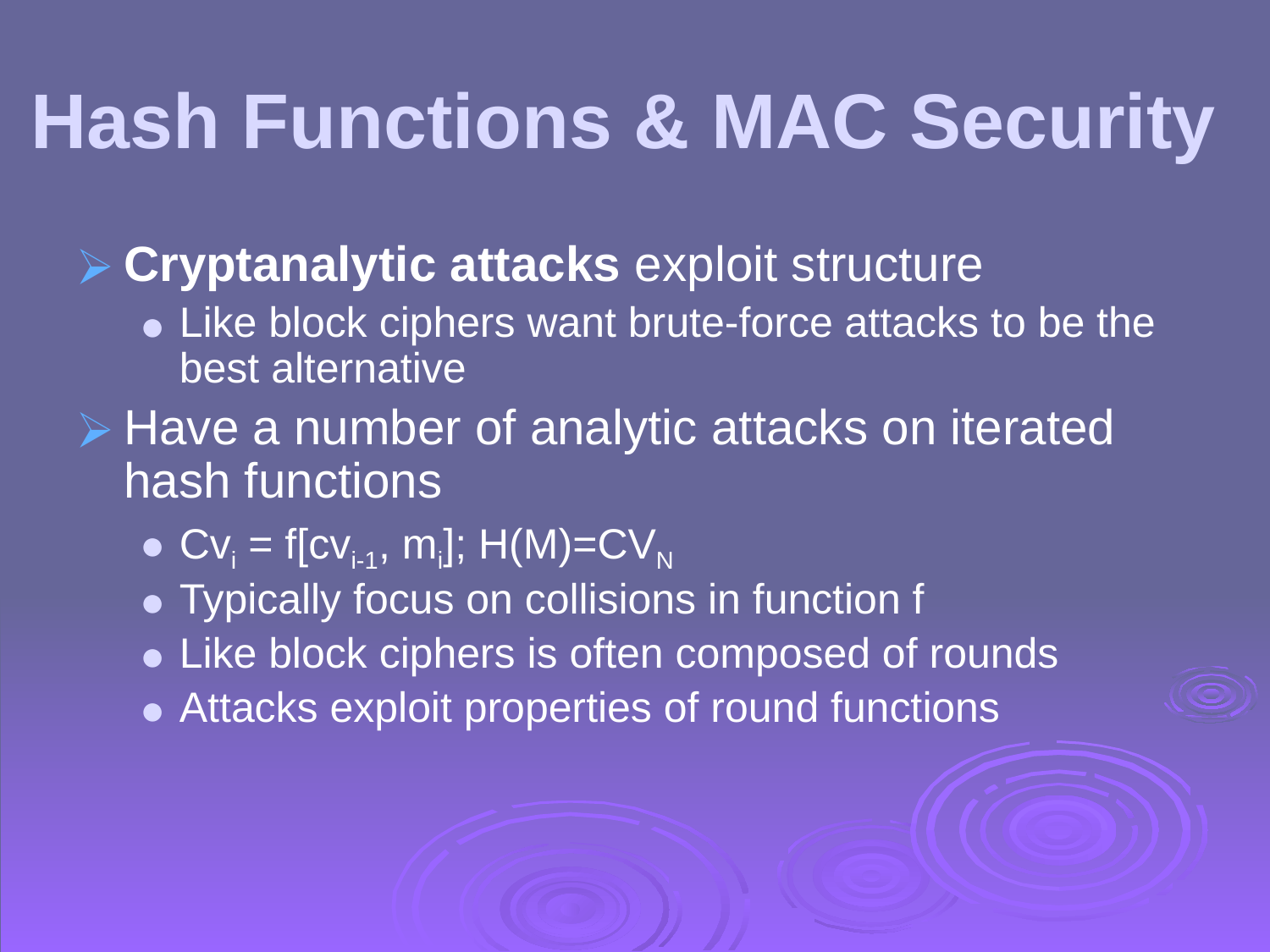

# Hash Functions & MAC Security
Cryptanalytic attacks exploit structure
Like block ciphers want brute-force attacks to be the best alternative
Have a number of analytic attacks on iterated hash functions
Cvi = f[cvi-1, mi]; H(M)=CVN
Typically focus on collisions in function f
Like block ciphers is often composed of rounds
Attacks exploit properties of round functions